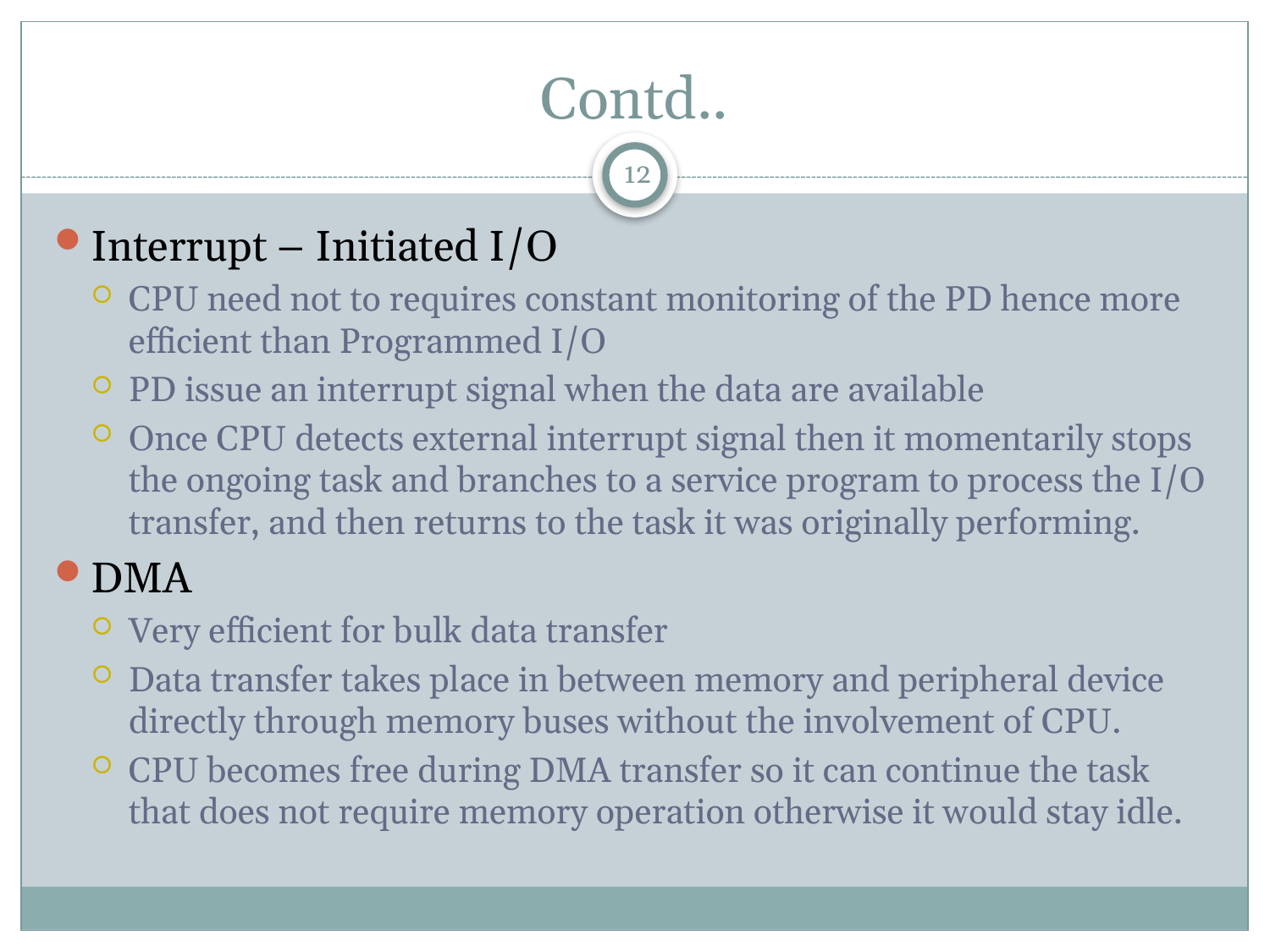

# Contd..
12
Interrupt – Initiated I/O
CPU need not to requires constant monitoring of the PD hence more efficient than Programmed I/O
PD issue an interrupt signal when the data are available
Once CPU detects external interrupt signal then it momentarily stops the ongoing task and branches to a service program to process the I/O transfer, and then returns to the task it was originally performing.
DMA
Very efficient for bulk data transfer
Data transfer takes place in between memory and peripheral device directly through memory buses without the involvement of CPU.
CPU becomes free during DMA transfer so it can continue the task that does not require memory operation otherwise it would stay idle.